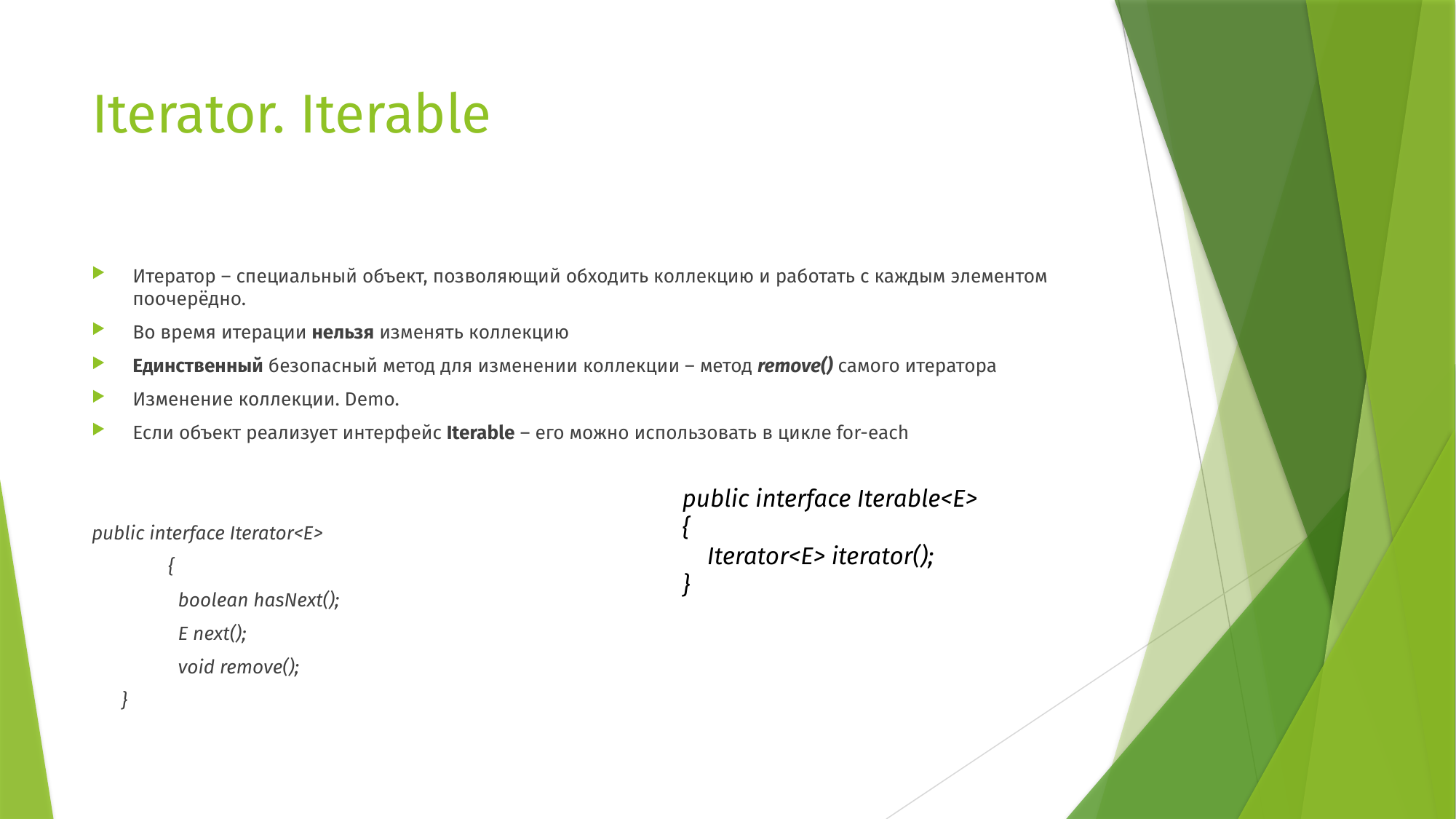

# Iterator. Iterable
Итератор – специальный объект, позволяющий обходить коллекцию и работать с каждым элементом поочерёдно.
Во время итерации нельзя изменять коллекцию
Единственный безопасный метод для изменении коллекции – метод remove() самого итератора
Изменение коллекции. Demo.
Если объект реализует интерфейс Iterable – его можно использовать в цикле for-each

public interface Iterator<E>
	{
    	  boolean hasNext();
	  E next();
	  void remove();
      }

public interface Iterable<E>
{
    Iterator<E> iterator();
}